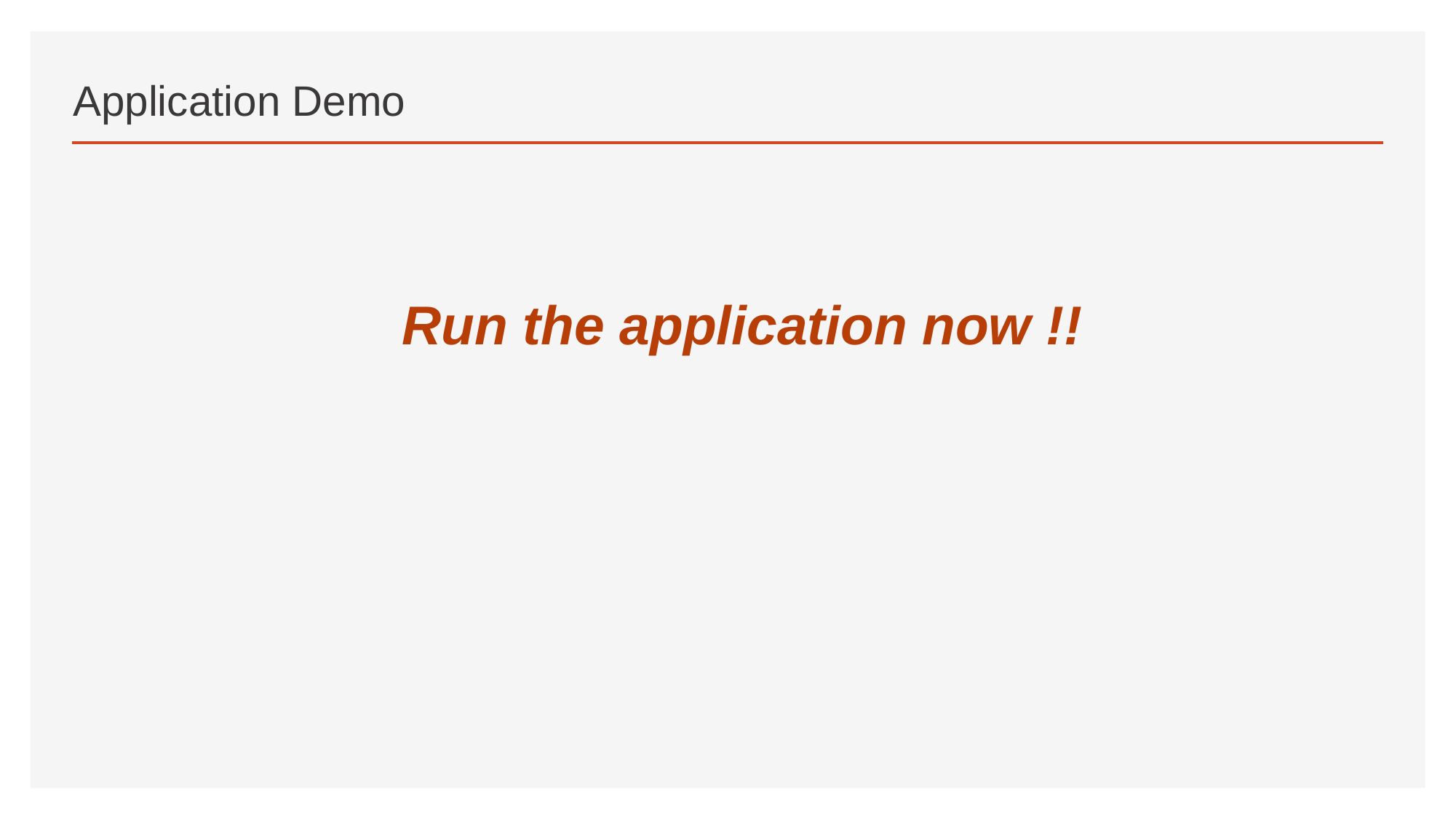

# Application Demo

Run the application now !!